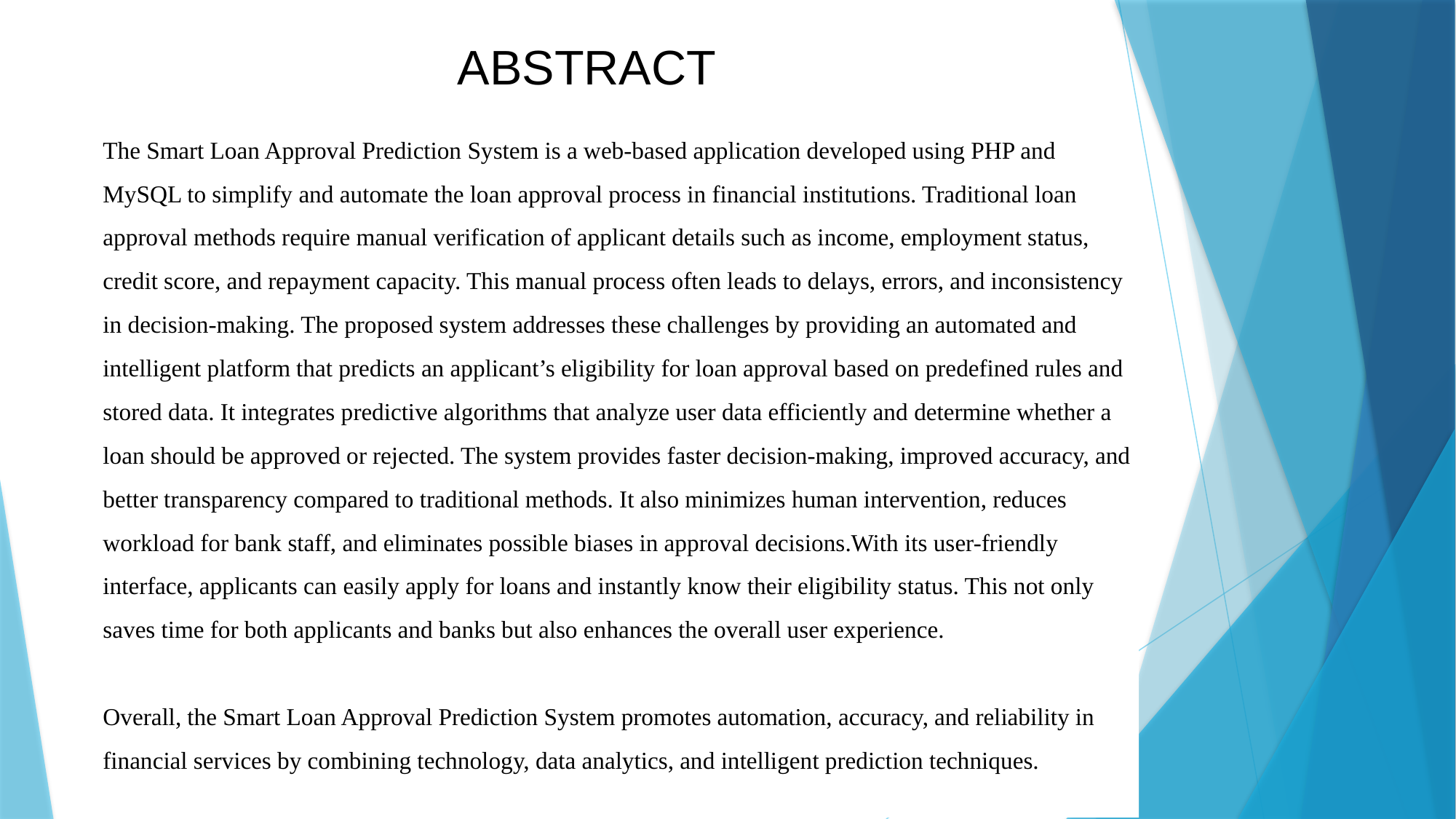

ABSTRACT
The Smart Loan Approval Prediction System is a web-based application developed using PHP and MySQL to simplify and automate the loan approval process in financial institutions. Traditional loan approval methods require manual verification of applicant details such as income, employment status, credit score, and repayment capacity. This manual process often leads to delays, errors, and inconsistency in decision-making. The proposed system addresses these challenges by providing an automated and intelligent platform that predicts an applicant’s eligibility for loan approval based on predefined rules and stored data. It integrates predictive algorithms that analyze user data efficiently and determine whether a loan should be approved or rejected. The system provides faster decision-making, improved accuracy, and better transparency compared to traditional methods. It also minimizes human intervention, reduces workload for bank staff, and eliminates possible biases in approval decisions.With its user-friendly interface, applicants can easily apply for loans and instantly know their eligibility status. This not only saves time for both applicants and banks but also enhances the overall user experience.

Overall, the Smart Loan Approval Prediction System promotes automation, accuracy, and reliability in financial services by combining technology, data analytics, and intelligent prediction techniques.